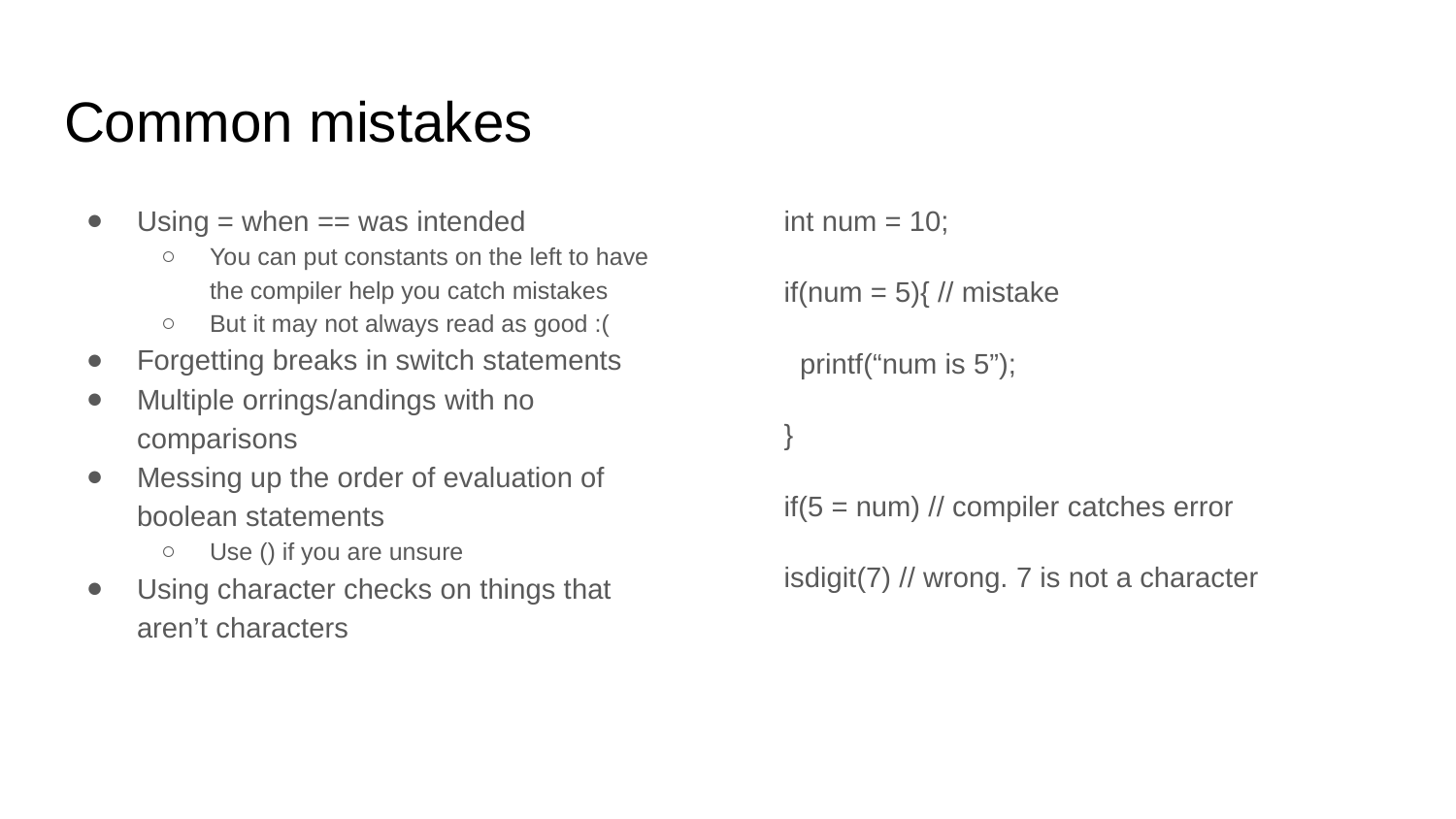

# Common mistakes
Using = when == was intended
You can put constants on the left to have the compiler help you catch mistakes
But it may not always read as good :(
Forgetting breaks in switch statements
Multiple orrings/andings with no comparisons
Messing up the order of evaluation of boolean statements
Use () if you are unsure
Using character checks on things that aren’t characters
int num = 10;
if(num = 5){ // mistake
  printf(“num is 5”);
}
if(5 = num) // compiler catches error
isdigit(7) // wrong. 7 is not a character